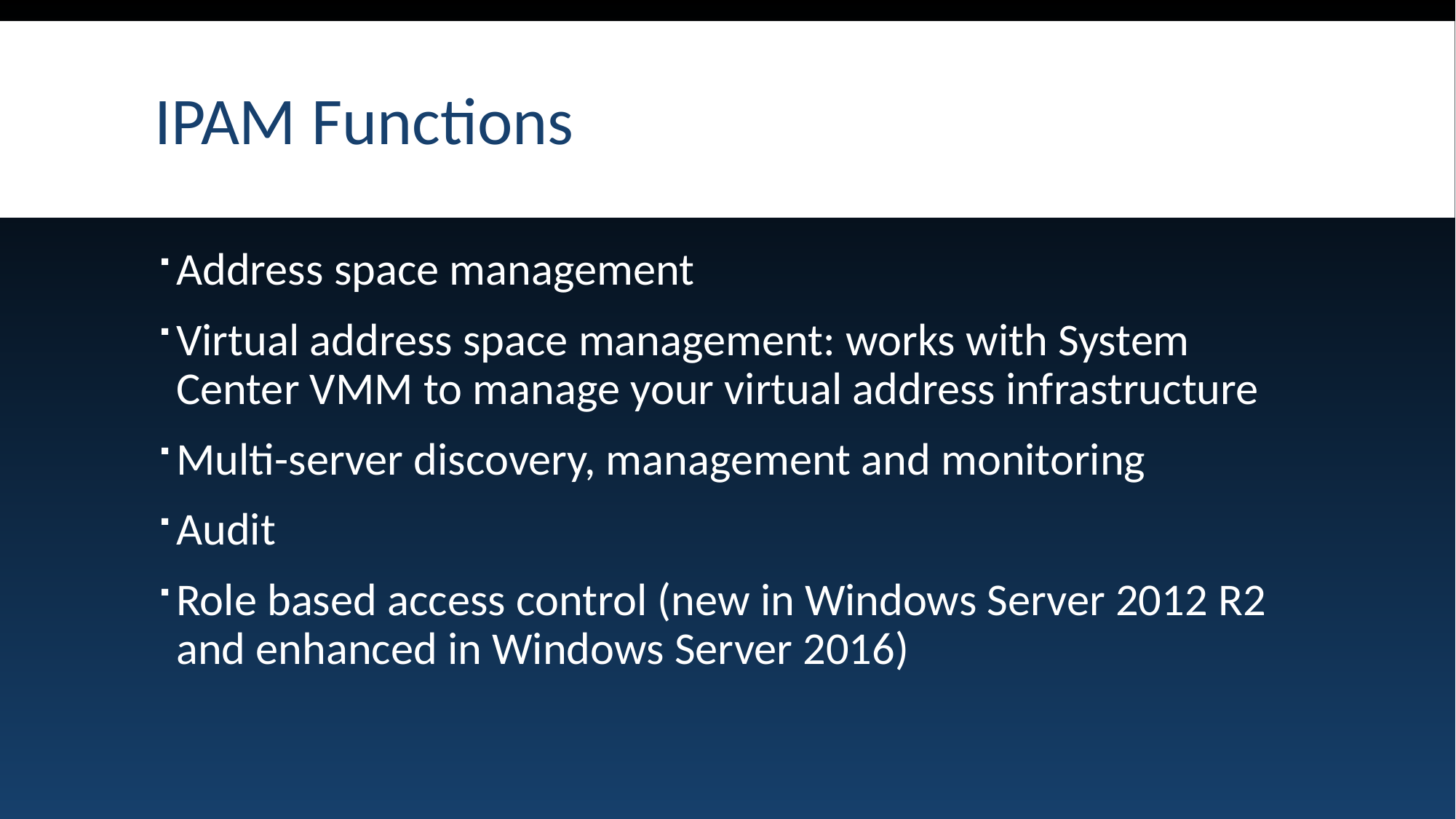

# IPAM Functions
Address space management
Virtual address space management: works with System Center VMM to manage your virtual address infrastructure
Multi-server discovery, management and monitoring
Audit
Role based access control (new in Windows Server 2012 R2 and enhanced in Windows Server 2016)